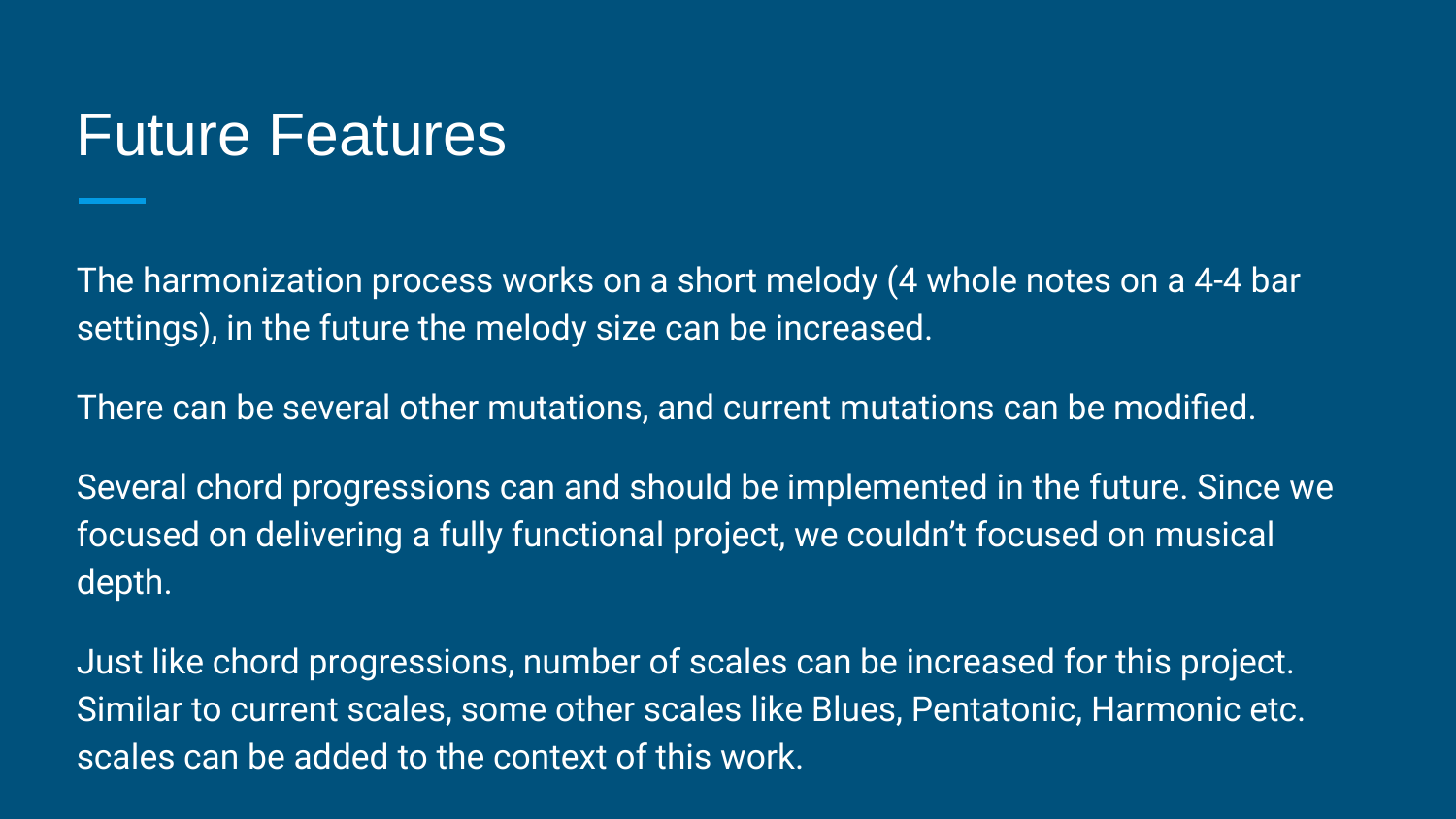

# Future Features
The harmonization process works on a short melody (4 whole notes on a 4-4 bar settings), in the future the melody size can be increased.
There can be several other mutations, and current mutations can be modified.
Several chord progressions can and should be implemented in the future. Since we focused on delivering a fully functional project, we couldn’t focused on musical depth.
Just like chord progressions, number of scales can be increased for this project. Similar to current scales, some other scales like Blues, Pentatonic, Harmonic etc. scales can be added to the context of this work.